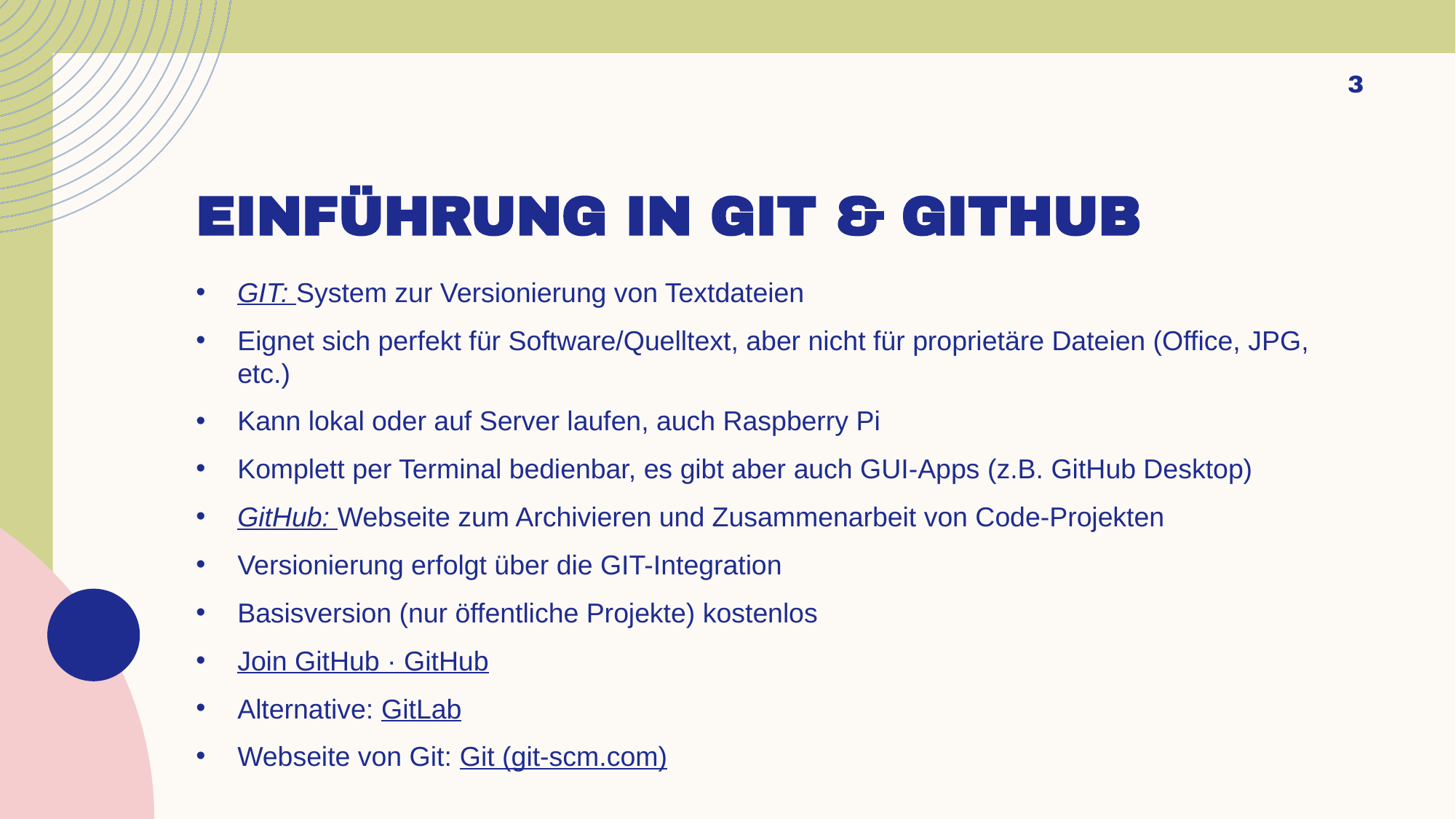

3
# Einführung in Git & github
GIT: System zur Versionierung von Textdateien
Eignet sich perfekt für Software/Quelltext, aber nicht für proprietäre Dateien (Office, JPG, etc.)
Kann lokal oder auf Server laufen, auch Raspberry Pi
Komplett per Terminal bedienbar, es gibt aber auch GUI-Apps (z.B. GitHub Desktop)
GitHub: Webseite zum Archivieren und Zusammenarbeit von Code-Projekten
Versionierung erfolgt über die GIT-Integration
Basisversion (nur öffentliche Projekte) kostenlos
Join GitHub · GitHub
Alternative: GitLab
Webseite von Git: Git (git-scm.com)